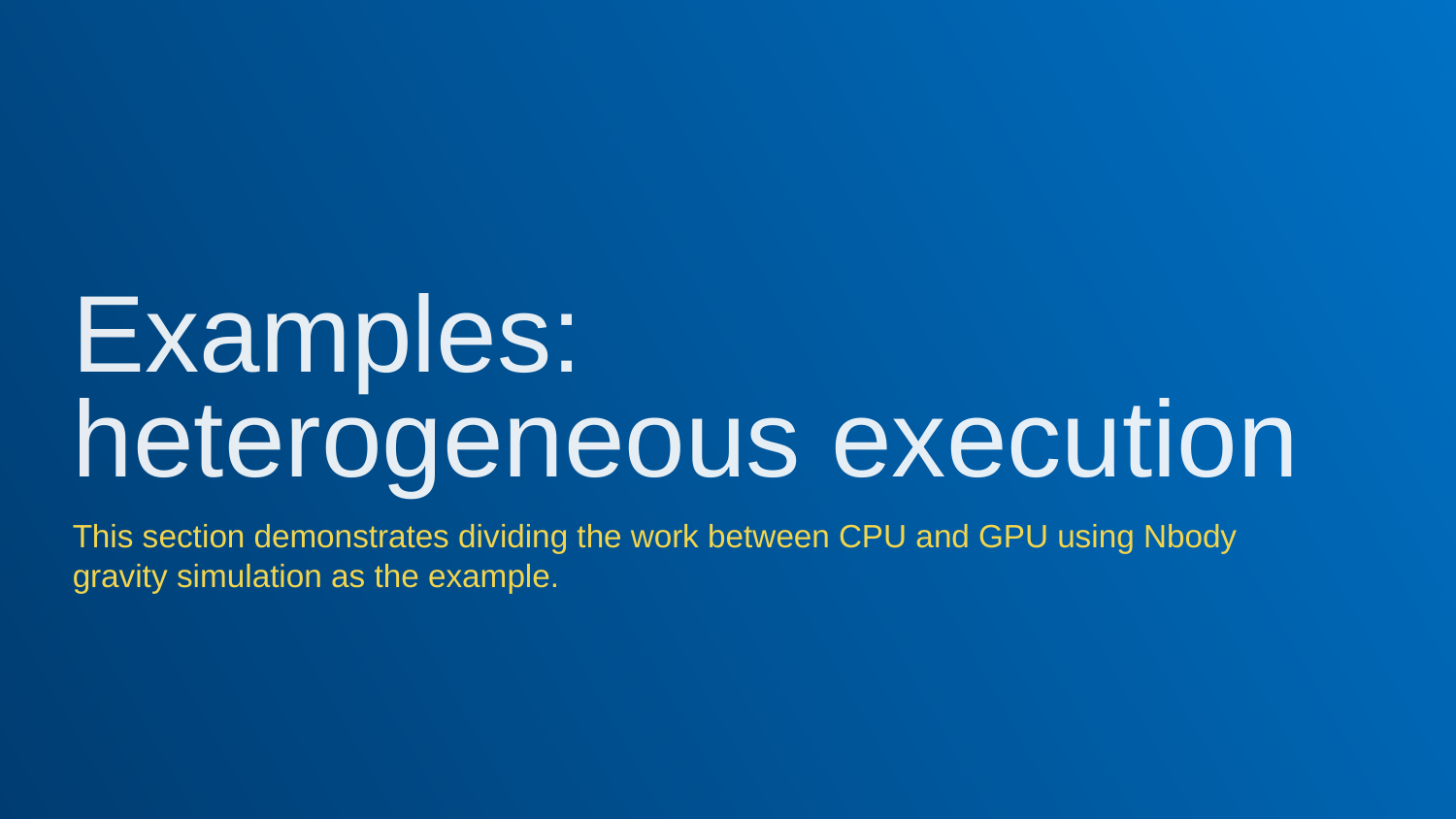

# Examples: heterogeneous execution
This section demonstrates dividing the work between CPU and GPU using Nbody gravity simulation as the example.